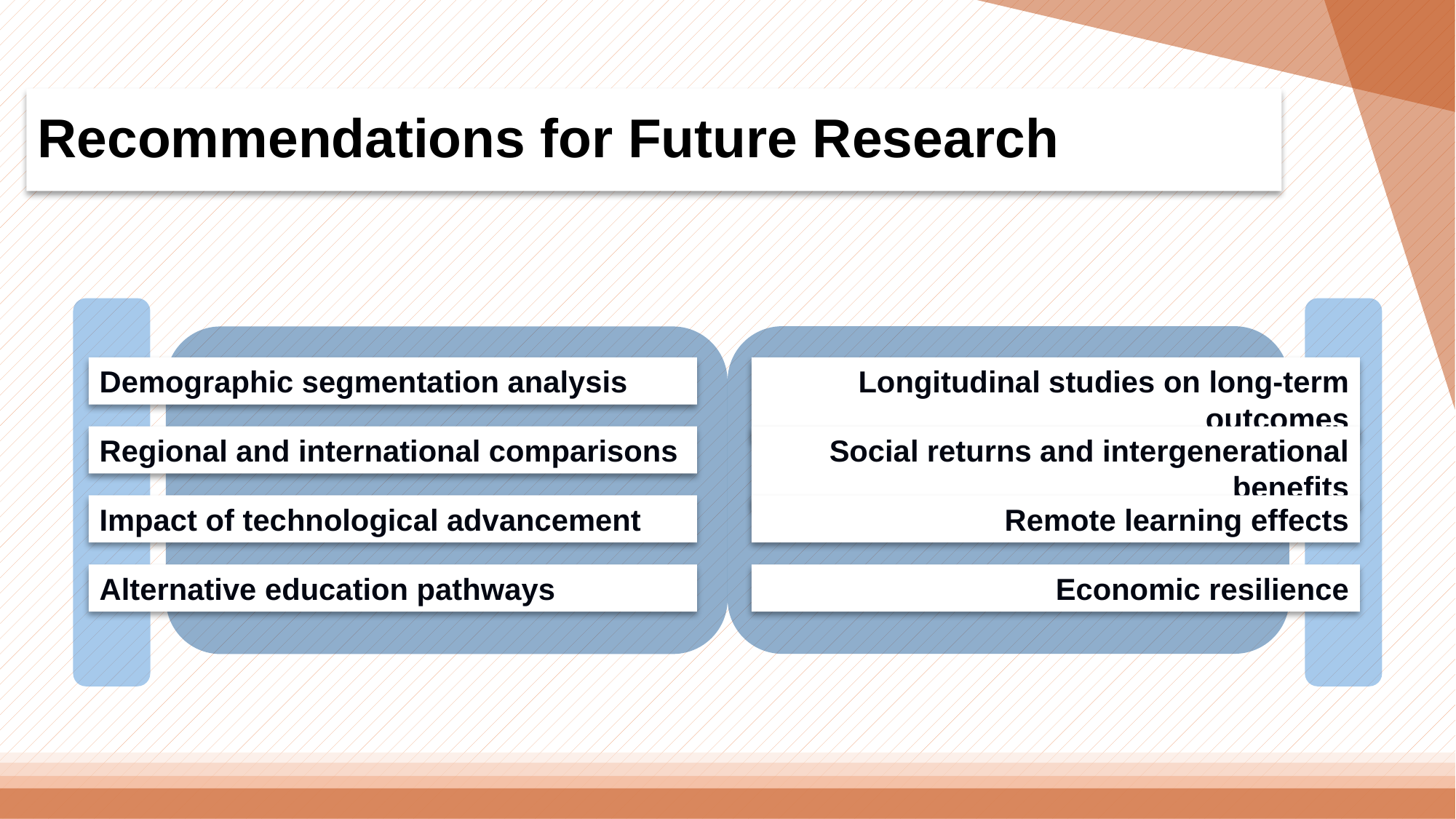

# Recommendations for Future Research

Demographic segmentation analysis
Longitudinal studies on long-term outcomes
Regional and international comparisons
Social returns and intergenerational benefits
Impact of technological advancement
Remote learning effects
Alternative education pathways
Economic resilience